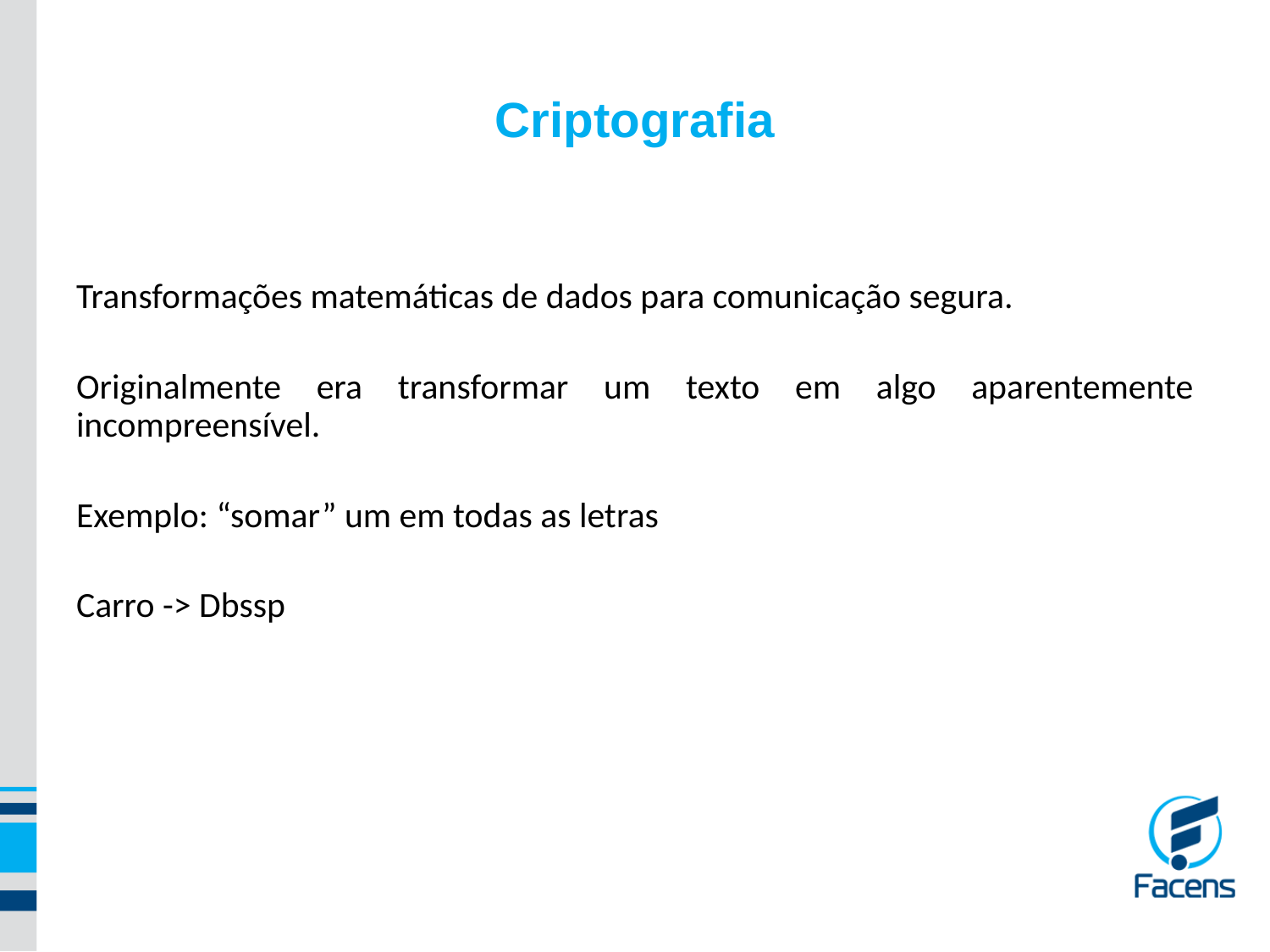

# Criptografia

Transformações matemáticas de dados para comunicação segura.

Originalmente era transformar um texto em algo aparentemente incompreensível.

Exemplo: “somar” um em todas as letras

Carro -> Dbssp